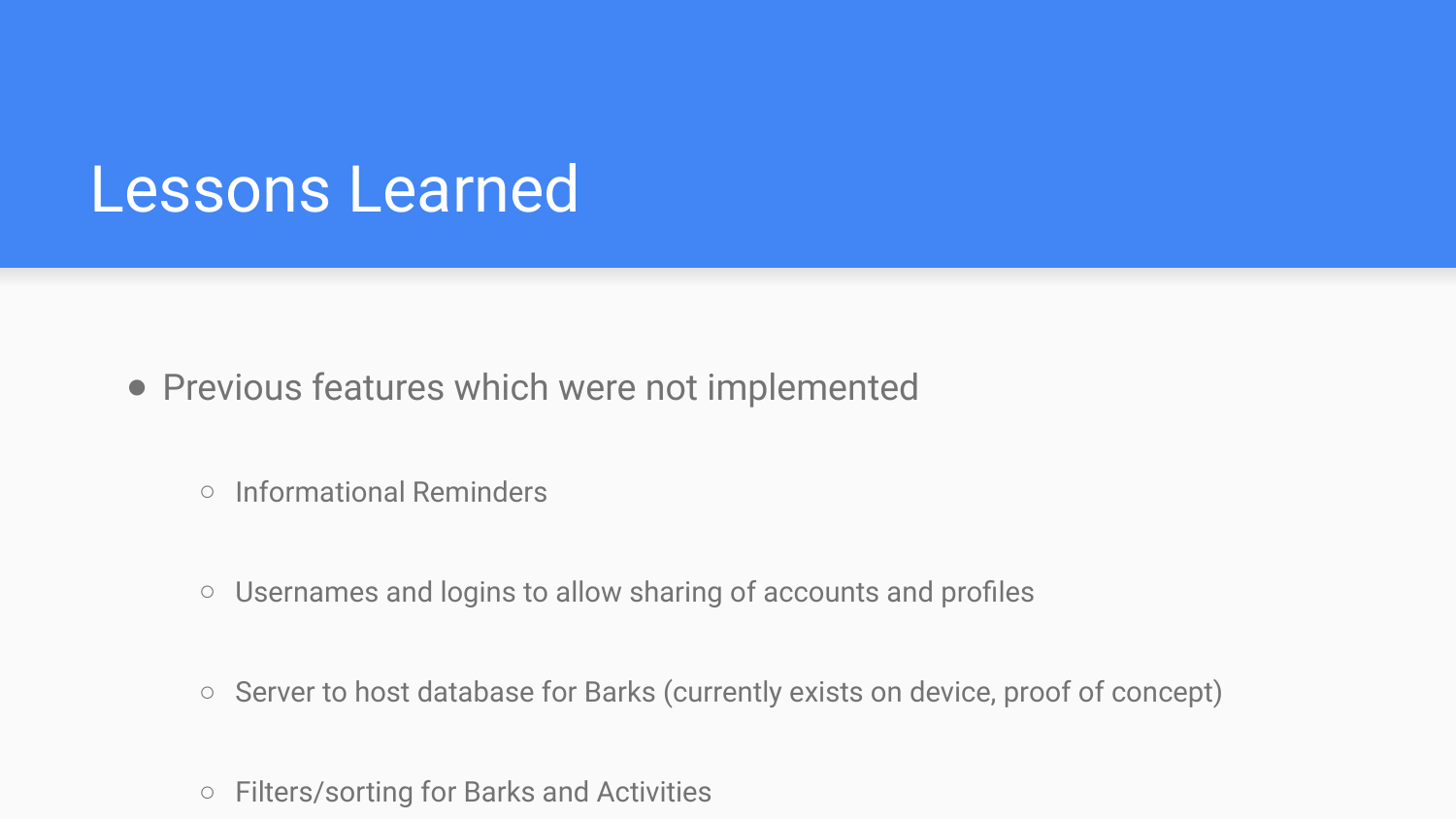

# Lessons Learned
Previous features which were not implemented
Informational Reminders
Usernames and logins to allow sharing of accounts and profiles
Server to host database for Barks (currently exists on device, proof of concept)
Filters/sorting for Barks and Activities